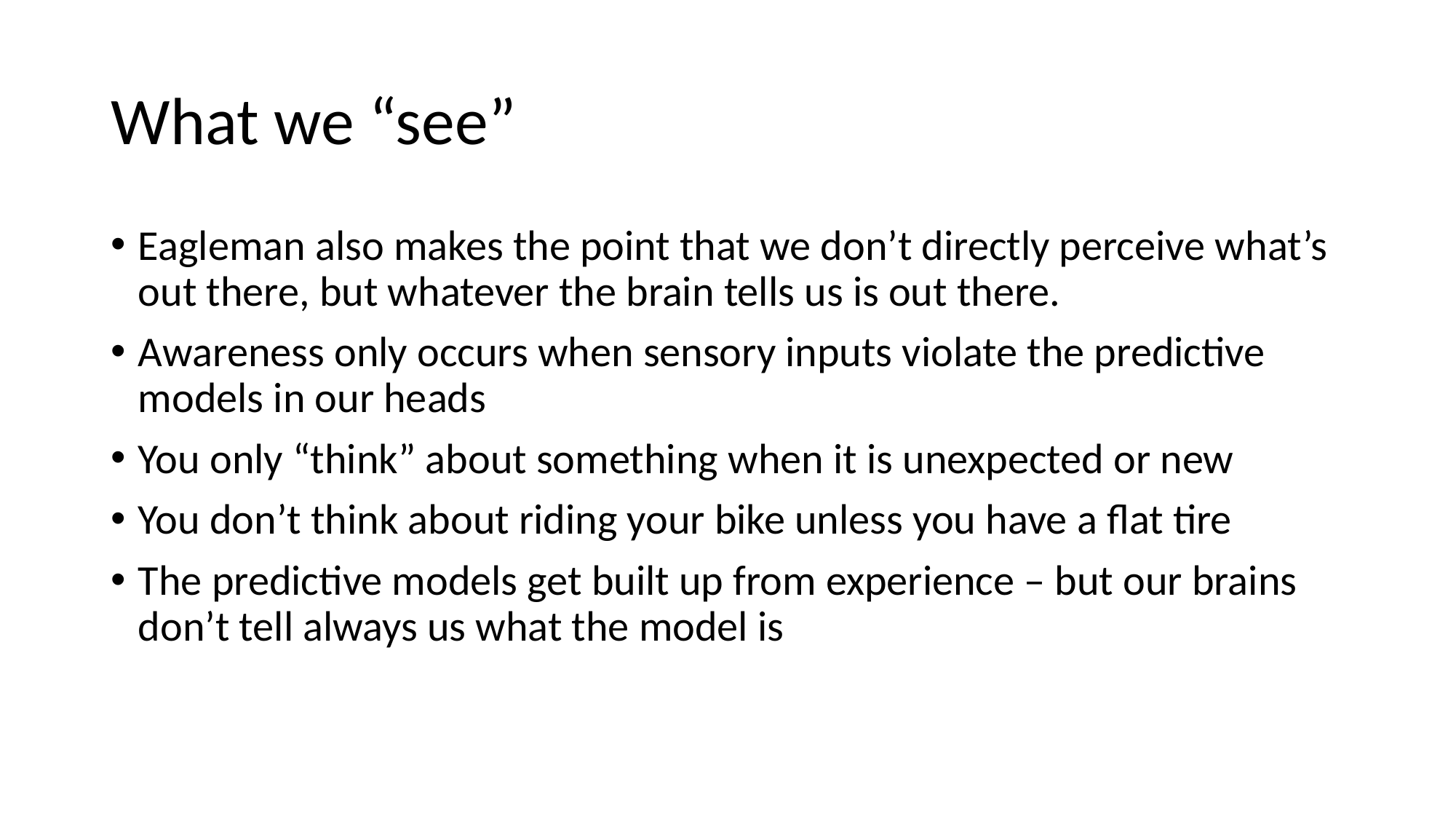

# What we “see”
Eagleman also makes the point that we don’t directly perceive what’s out there, but whatever the brain tells us is out there.
Awareness only occurs when sensory inputs violate the predictive models in our heads
You only “think” about something when it is unexpected or new
You don’t think about riding your bike unless you have a flat tire
The predictive models get built up from experience – but our brains don’t tell always us what the model is